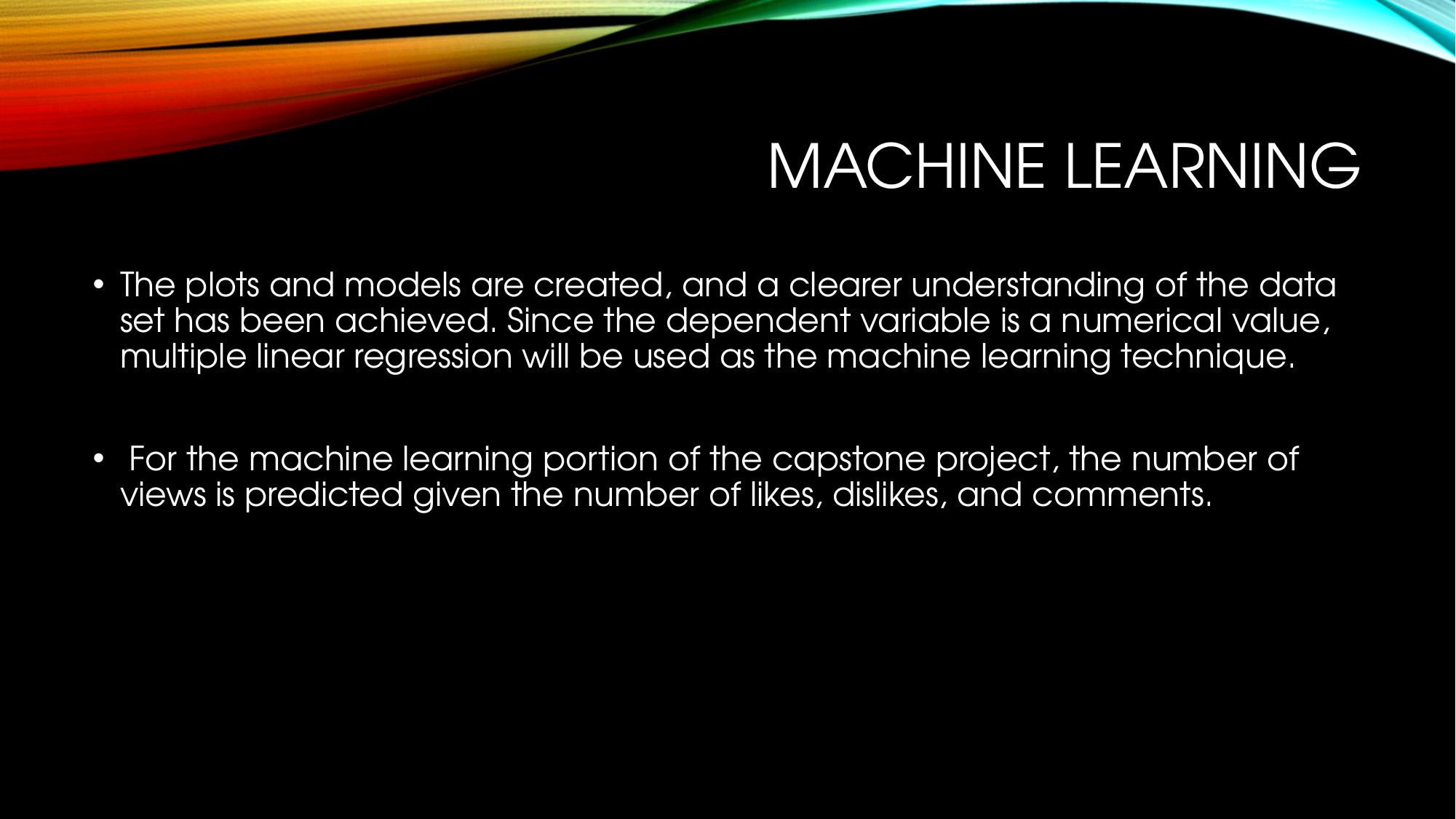

# Machine Learning
The plots and models are created, and a clearer understanding of the data set has been achieved. Since the dependent variable is a numerical value, multiple linear regression will be used as the machine learning technique.

 For the machine learning portion of the capstone project, the number of views is predicted given the number of likes, dislikes, and comments.